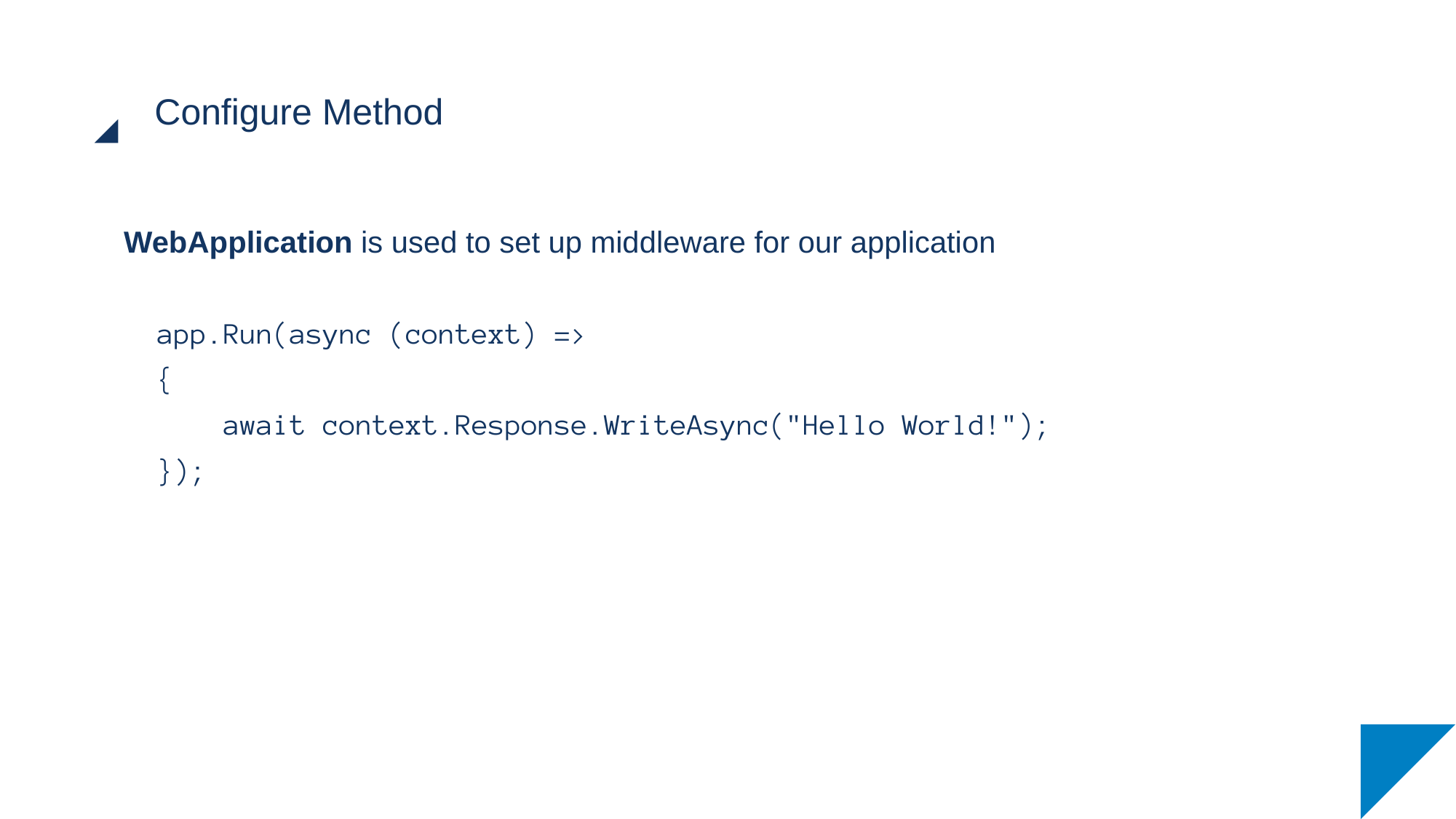

# Configure Method
WebApplication is used to set up middleware for our application

app.Run(async (context) =>
{
    await context.Response.WriteAsync("Hello World!");
});